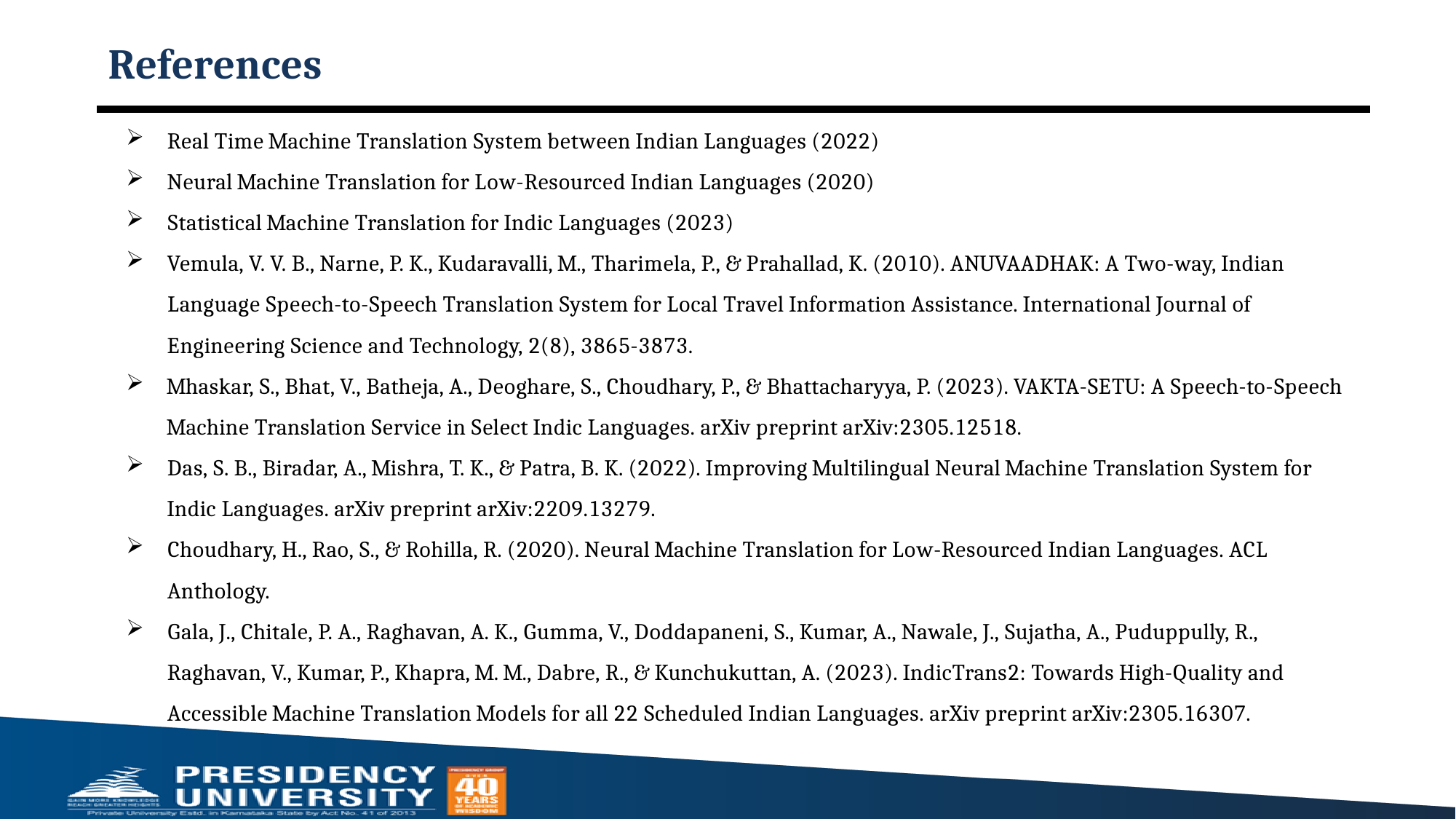

# References
Real Time Machine Translation System between Indian Languages (2022)
Neural Machine Translation for Low-Resourced Indian Languages (2020)
Statistical Machine Translation for Indic Languages (2023)
Vemula, V. V. B., Narne, P. K., Kudaravalli, M., Tharimela, P., & Prahallad, K. (2010). ANUVAADHAK: A Two-way, Indian Language Speech-to-Speech Translation System for Local Travel Information Assistance. International Journal of Engineering Science and Technology, 2(8), 3865-3873.
Mhaskar, S., Bhat, V., Batheja, A., Deoghare, S., Choudhary, P., & Bhattacharyya, P. (2023). VAKTA-SETU: A Speech-to-Speech Machine Translation Service in Select Indic Languages. arXiv preprint arXiv:2305.12518.
Das, S. B., Biradar, A., Mishra, T. K., & Patra, B. K. (2022). Improving Multilingual Neural Machine Translation System for Indic Languages. arXiv preprint arXiv:2209.13279.
Choudhary, H., Rao, S., & Rohilla, R. (2020). Neural Machine Translation for Low-Resourced Indian Languages. ACL Anthology.
Gala, J., Chitale, P. A., Raghavan, A. K., Gumma, V., Doddapaneni, S., Kumar, A., Nawale, J., Sujatha, A., Puduppully, R., Raghavan, V., Kumar, P., Khapra, M. M., Dabre, R., & Kunchukuttan, A. (2023). IndicTrans2: Towards High-Quality and Accessible Machine Translation Models for all 22 Scheduled Indian Languages. arXiv preprint arXiv:2305.16307.